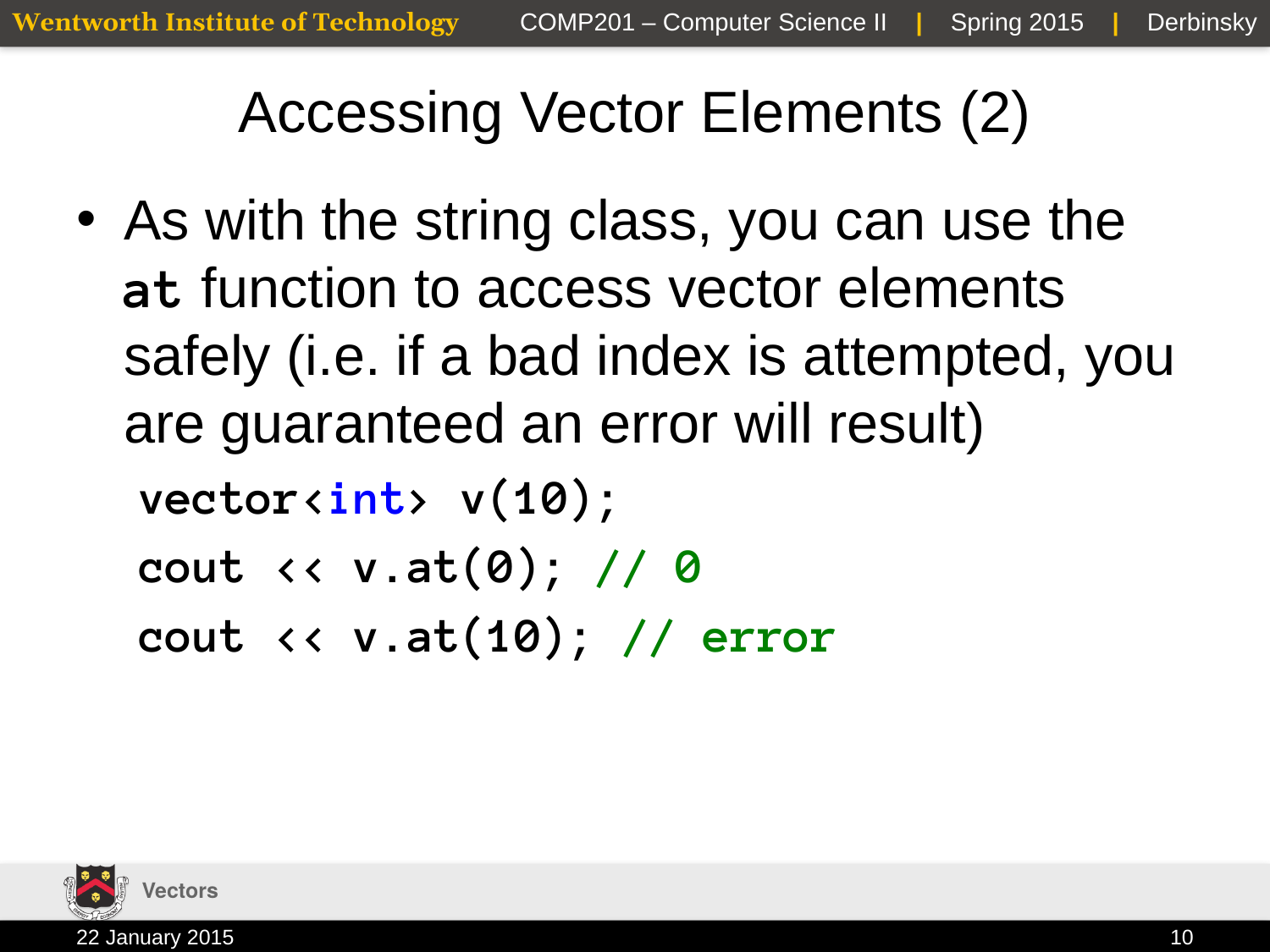

# Accessing Vector Elements (2)
As with the string class, you can use the at function to access vector elements safely (i.e. if a bad index is attempted, you are guaranteed an error will result)
vector<int> v(10);
cout << v.at(0); // 0
cout << v.at(10); // error

Vectors
22 January 2015
10